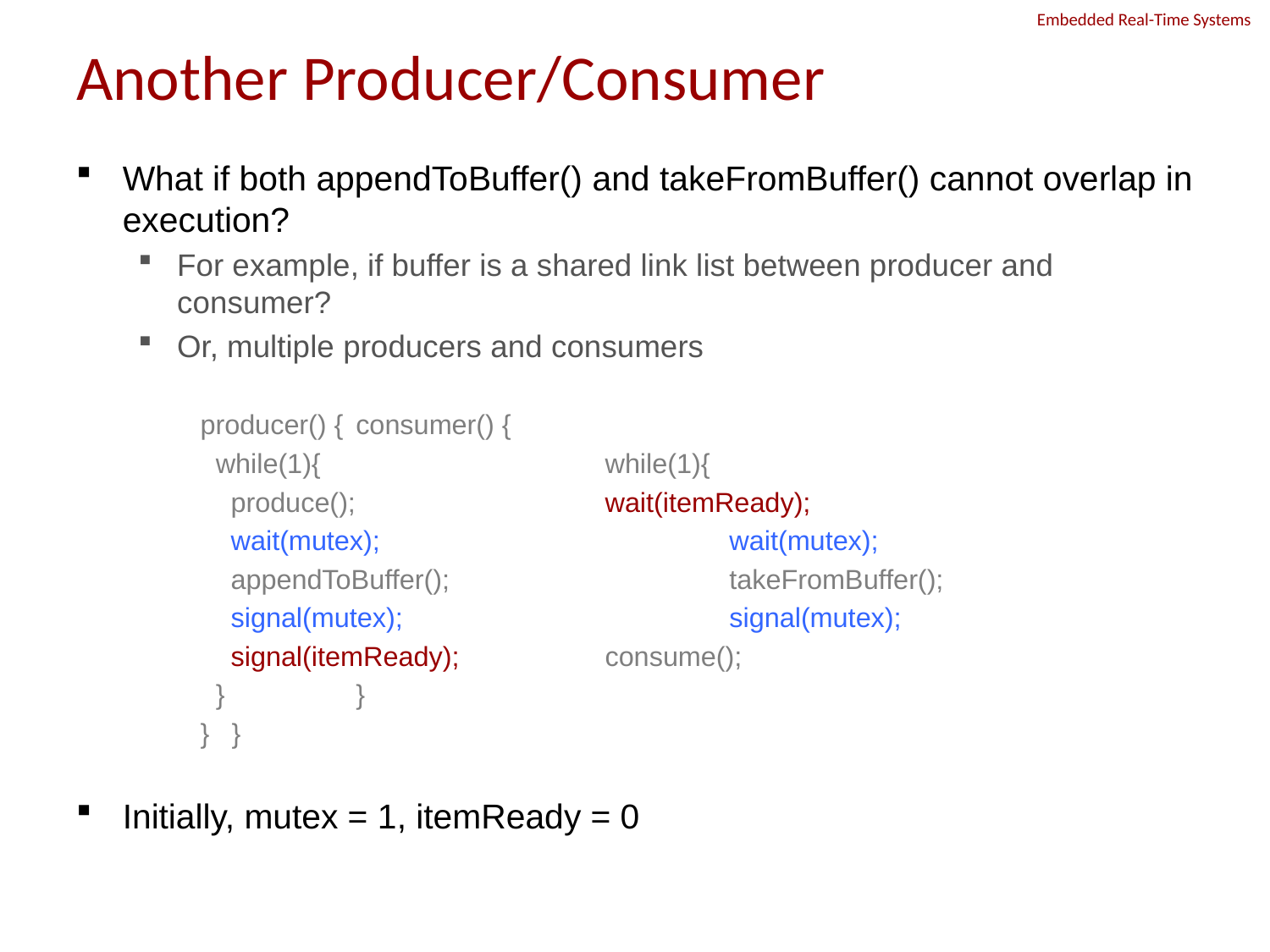

# Another Producer/Consumer
What if both appendToBuffer() and takeFromBuffer() cannot overlap in execution?
For example, if buffer is a shared link list between producer and consumer?
Or, multiple producers and consumers

producer() { 				consumer() {
  while(1){ 		  	  		while(1){
    produce();            	    	wait(itemReady);
    wait(mutex);      	  	    	wait(mutex);
    appendToBuffer(); 	  	    	takeFromBuffer();
    signal(mutex);    	  	    	signal(mutex);
    signal(itemReady); 	    	consume();
  }				  					}
}								}

Initially, mutex = 1, itemReady = 0